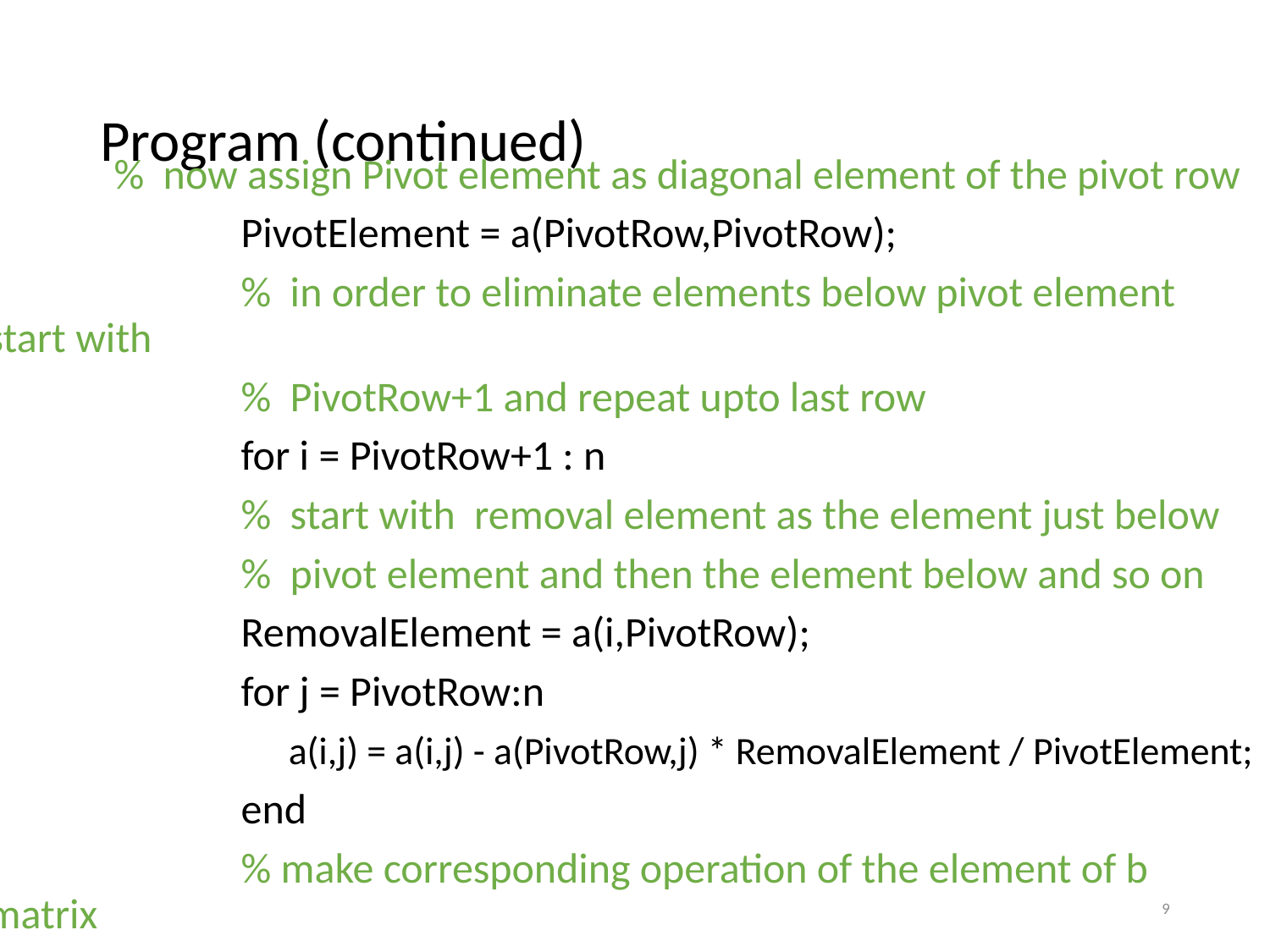

# Program (continued)
 		%  now assign Pivot element as diagonal element of the pivot row
    		PivotElement = a(PivotRow,PivotRow);
    		%  in order to eliminate elements below pivot element start with
    		%  PivotRow+1 and repeat upto last row
    		for i = PivotRow+1 : n
        		%  start with  removal element as the element just below
        		%  pivot element and then the element below and so on
        		RemovalElement = a(i,PivotRow);
        		for j = PivotRow:n
            		     a(i,j) = a(i,j) - a(PivotRow,j) * RemovalElement / PivotElement;
        		end
        		% make corresponding operation of the element of b matrix
        		b(i) = b(i) - b(PivotRow) * RemovalElement / PivotElement;
       	end
      end
9